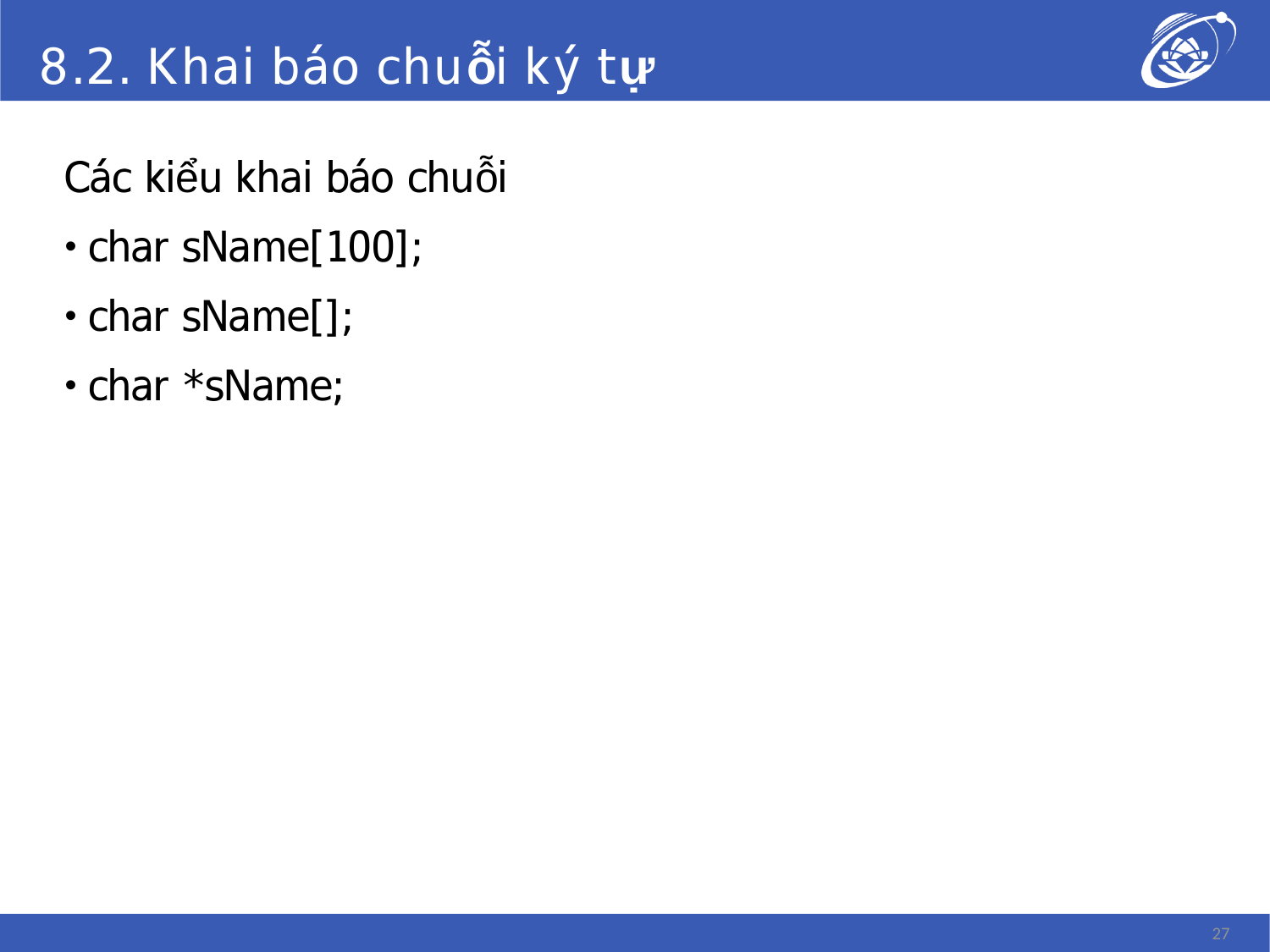

# 8.2. Khai báo chuỗi ký tự
Các kiểu khai báo chuỗi
char sName[100];
char sName[];
char *sName;

27